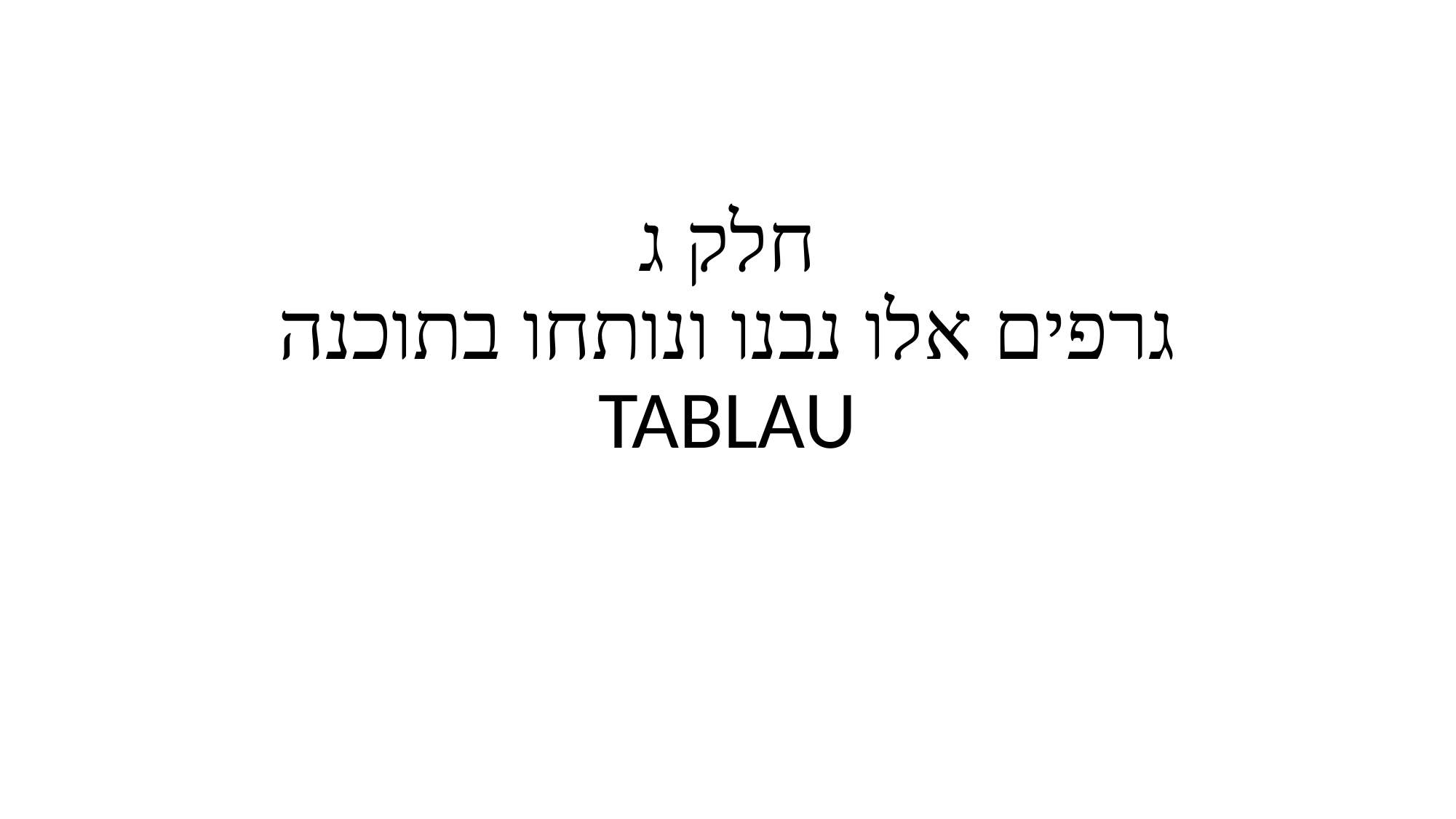

חלק ג
גרפים אלו נבנו ונותחו בתוכנה
TABLAU